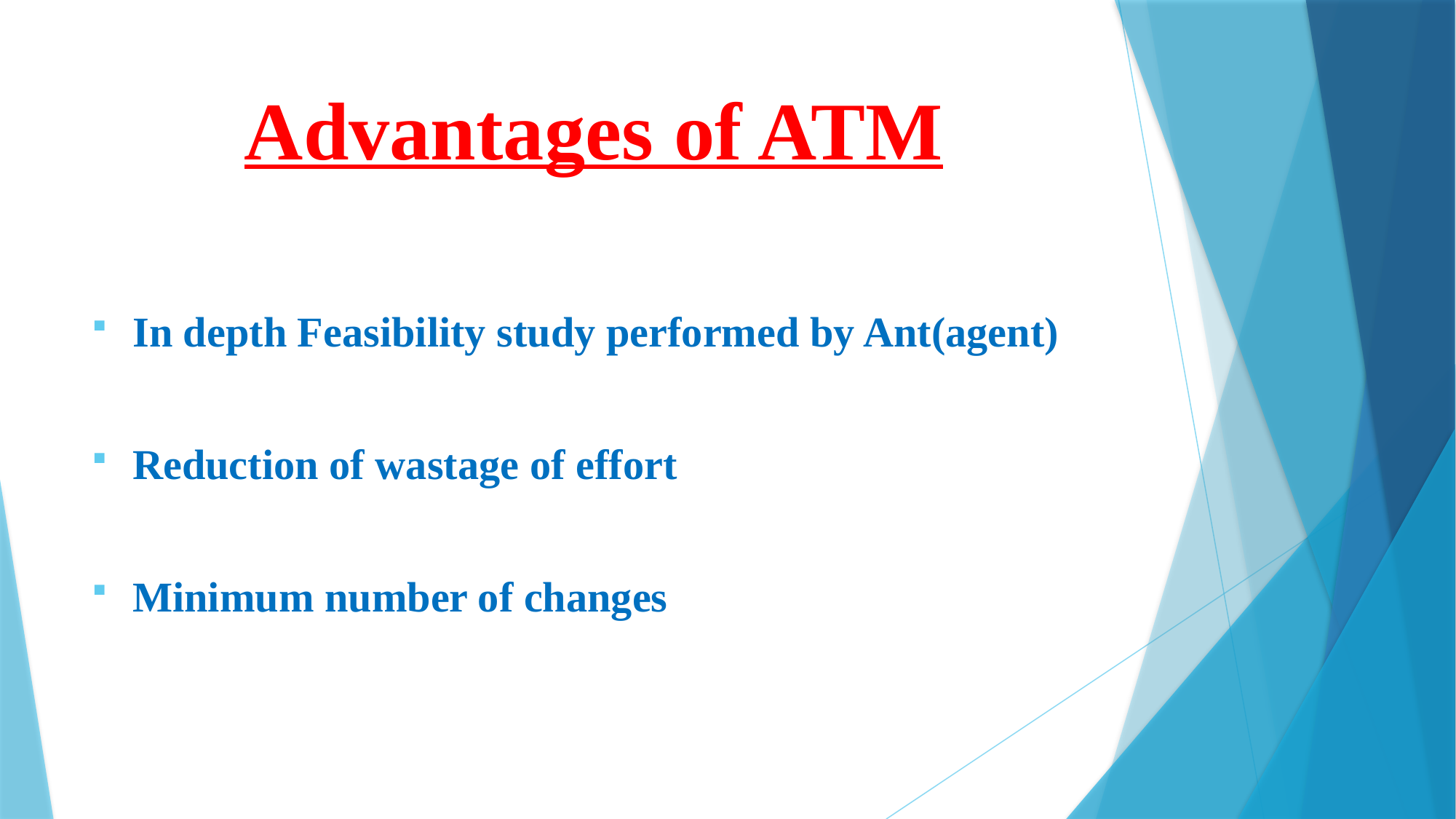

# Advantages of ATM

In depth Feasibility study performed by Ant(agent)

Reduction of wastage of effort

Minimum number of changes